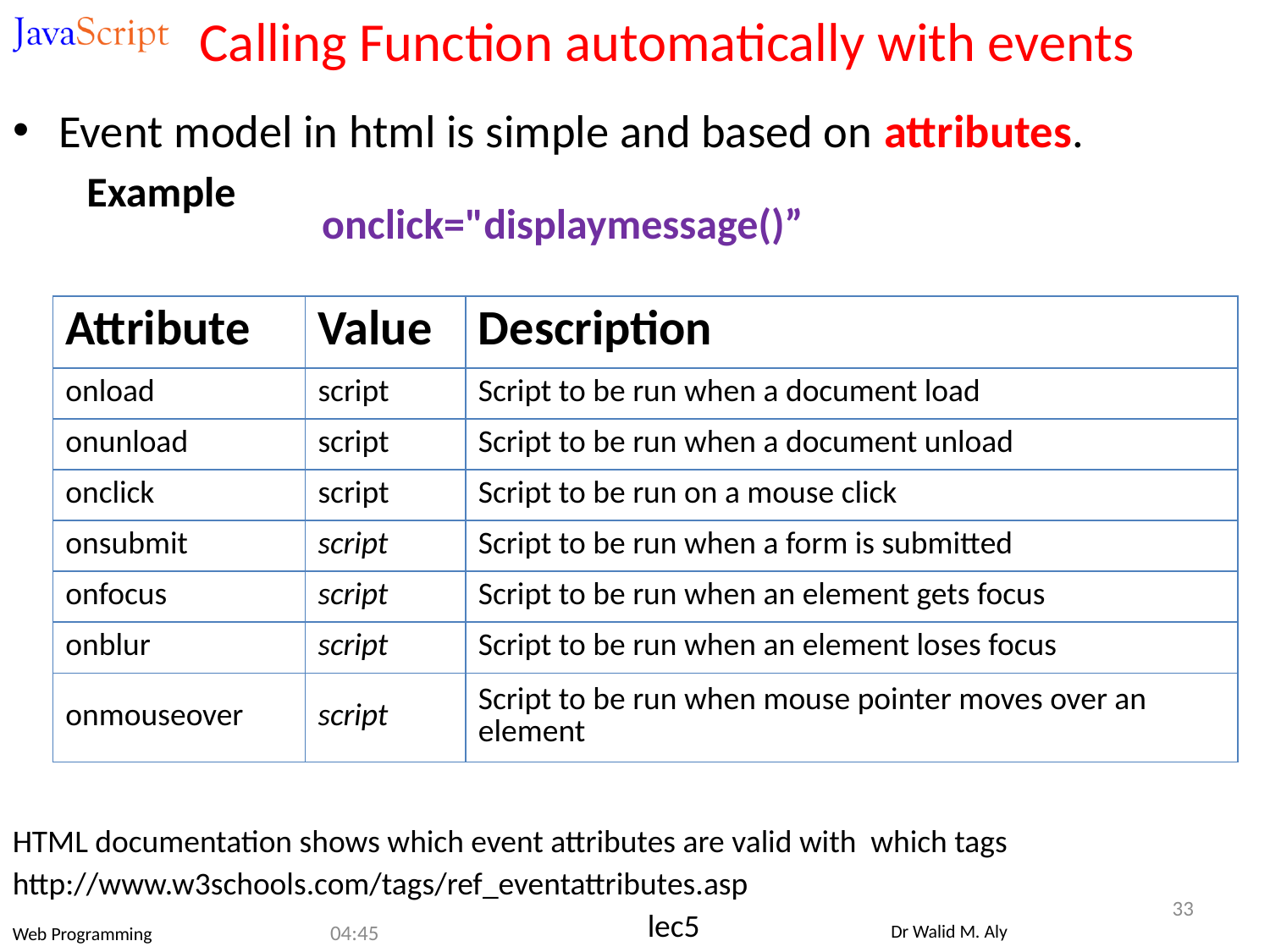

# Calling Function automatically with events
Event model in html is simple and based on attributes.

Example
onclick="displaymessage()”
| Attribute | Value | Description |
| --- | --- | --- |
| onload | script | Script to be run when a document load |
| onunload | script | Script to be run when a document unload |
| onclick | script | Script to be run on a mouse click |
| onsubmit | script | Script to be run when a form is submitted |
| onfocus | script | Script to be run when an element gets focus |
| onblur | script | Script to be run when an element loses focus |
| onmouseover | script | Script to be run when mouse pointer moves over an element |
HTML documentation shows which event attributes are valid with  which tags
http://www.w3schools.com/tags/ref_eventattributes.asp
33